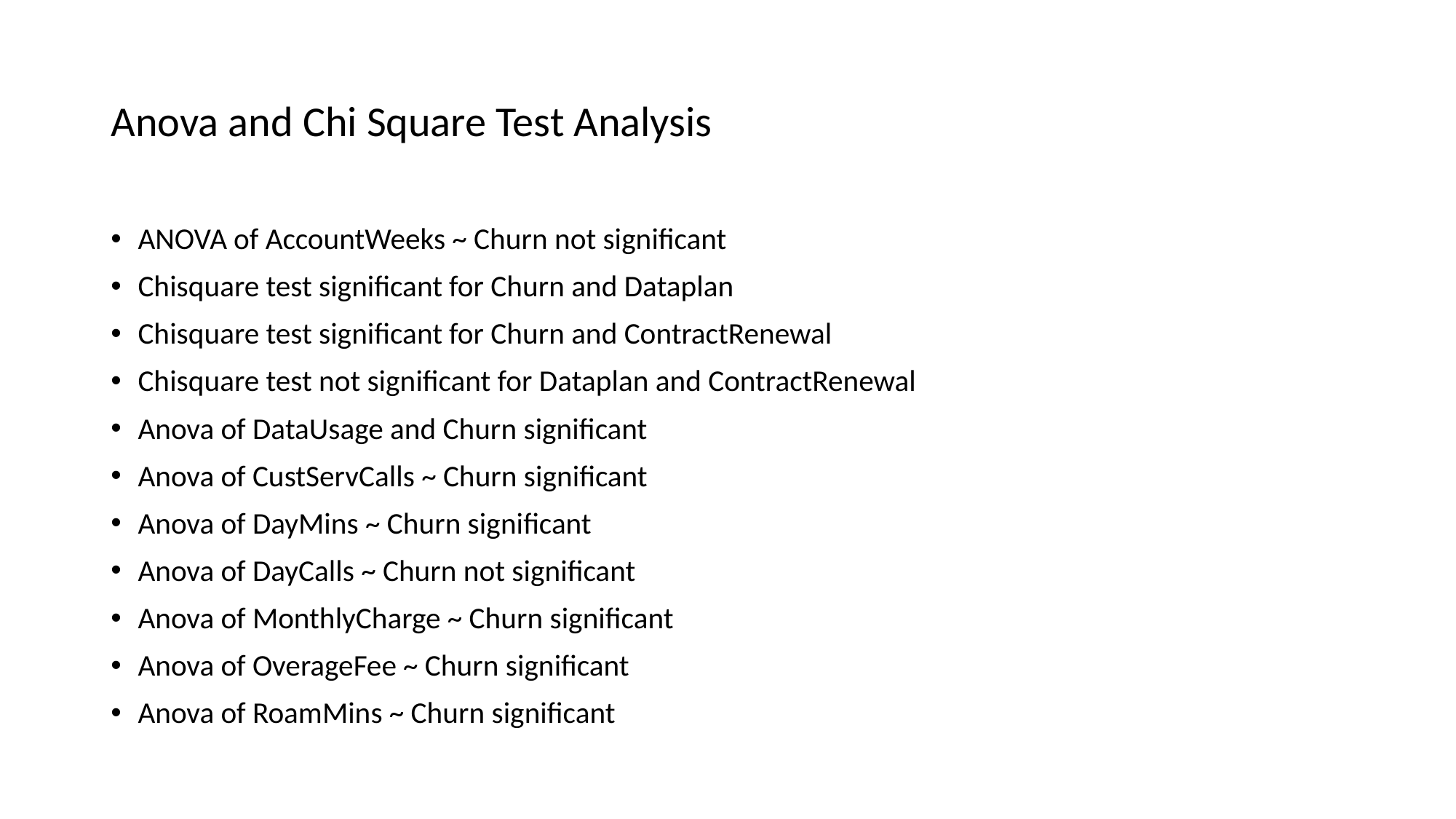

# Anova and Chi Square Test Analysis
ANOVA of AccountWeeks ~ Churn not significant
Chisquare test significant for Churn and Dataplan
Chisquare test significant for Churn and ContractRenewal
Chisquare test not significant for Dataplan and ContractRenewal
Anova of DataUsage and Churn significant
Anova of CustServCalls ~ Churn significant
Anova of DayMins ~ Churn significant
Anova of DayCalls ~ Churn not significant
Anova of MonthlyCharge ~ Churn significant
Anova of OverageFee ~ Churn significant
Anova of RoamMins ~ Churn significant